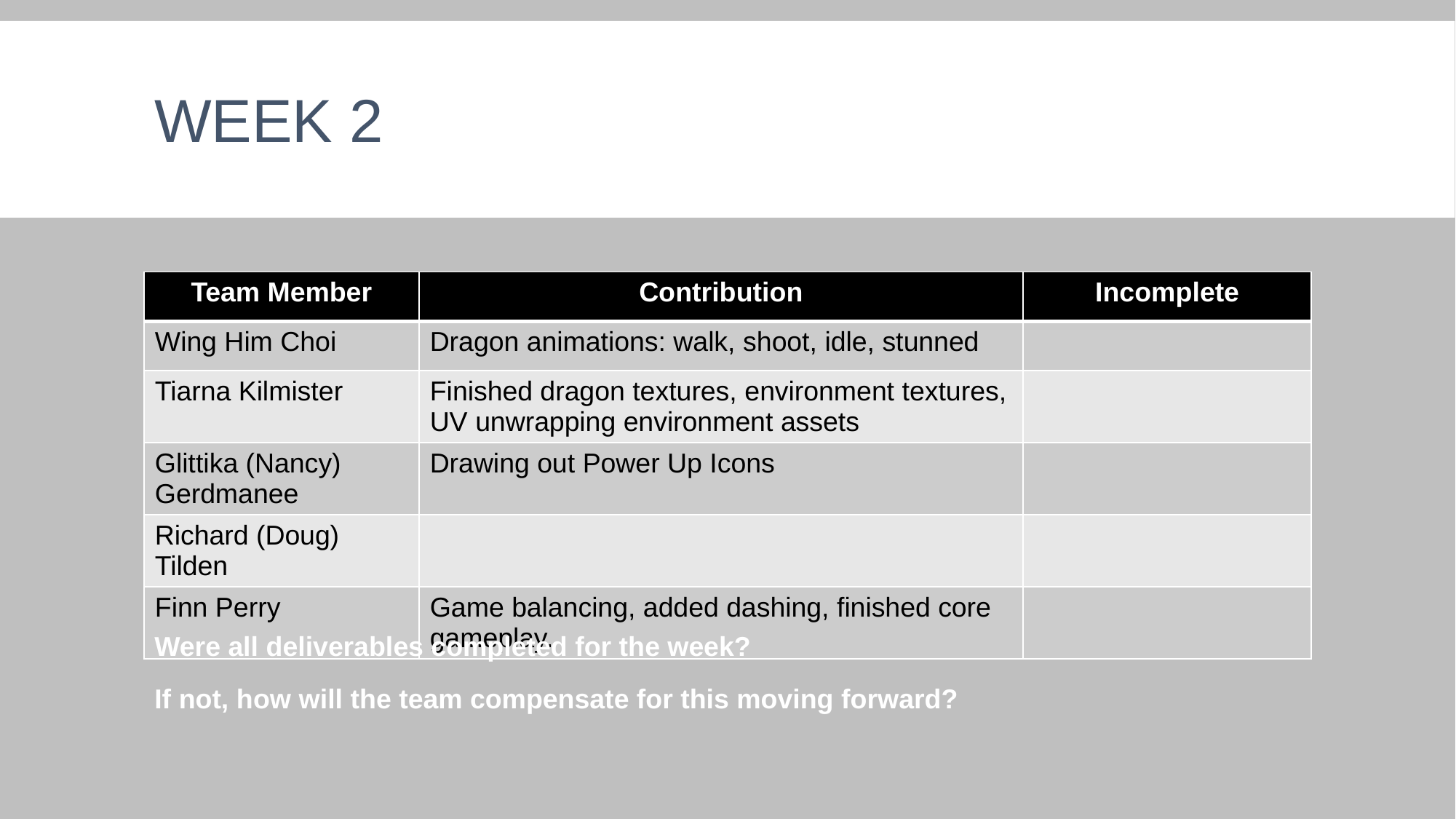

# Week 2
| Team Member | Contribution | Incomplete |
| --- | --- | --- |
| Wing Him Choi | Dragon animations: walk, shoot, idle, stunned |  |
| Tiarna Kilmister | Finished dragon textures, environment textures, UV unwrapping environment assets |  |
| Glittika (Nancy) Gerdmanee | Drawing out Power Up Icons |  |
| Richard (Doug) Tilden |  |  |
| Finn Perry | Game balancing, added dashing, finished core gameplay. |  |
Were all deliverables completed for the week?
If not, how will the team compensate for this moving forward?